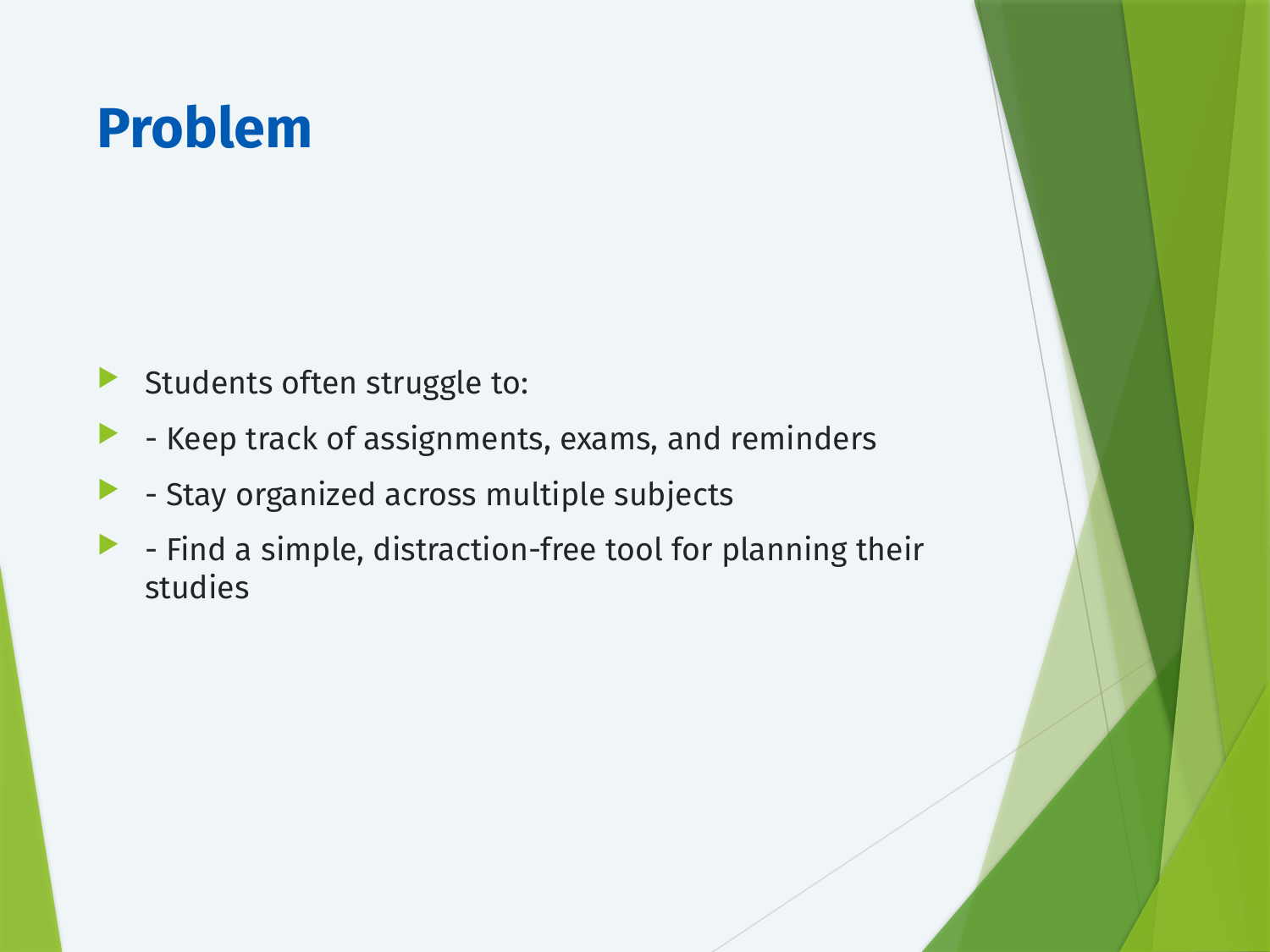

# Problem

Students often struggle to:
- Keep track of assignments, exams, and reminders
- Stay organized across multiple subjects
- Find a simple, distraction-free tool for planning their studies